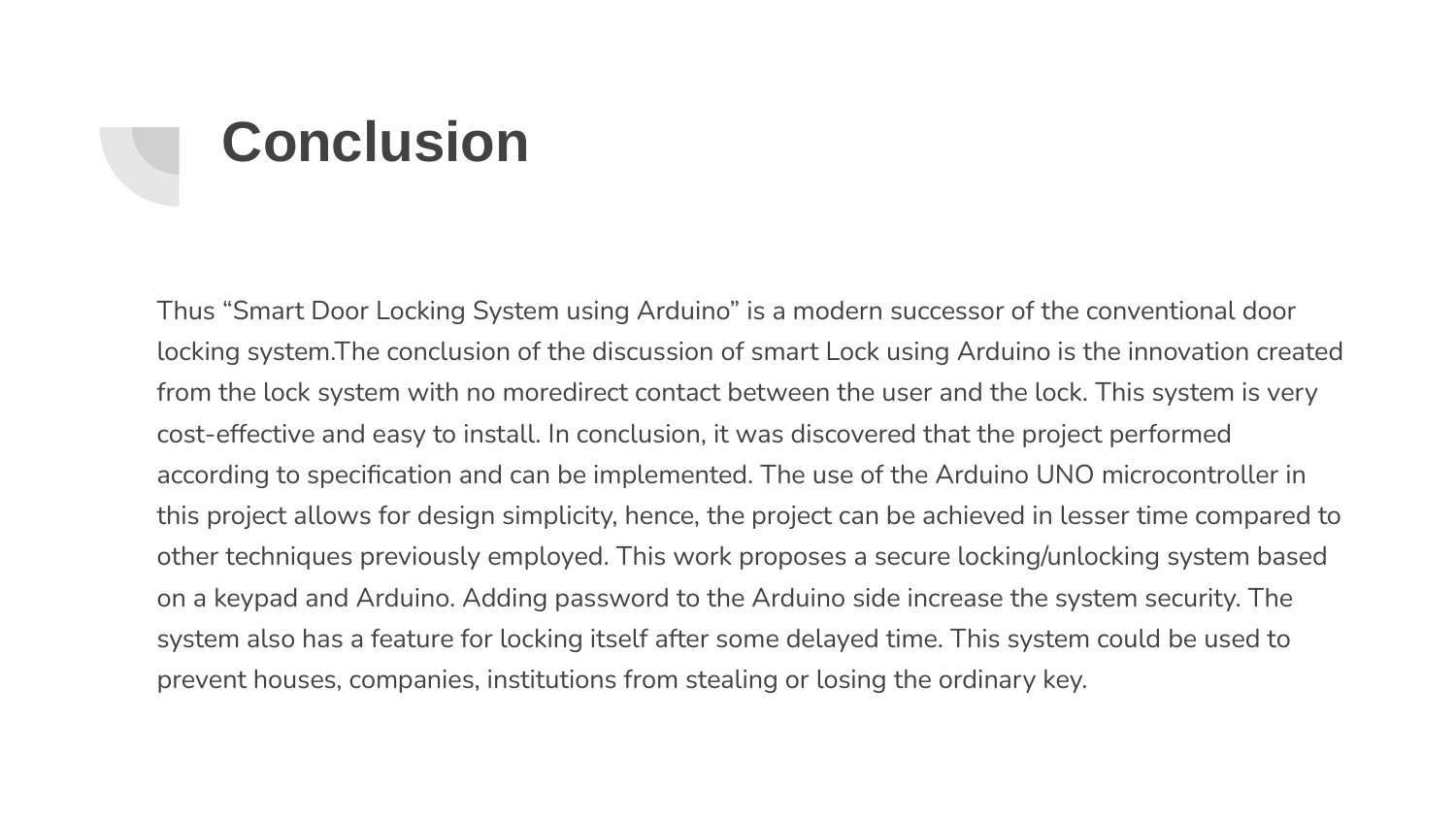

# Conclusion
Thus “Smart Door Locking System using Arduino” is a modern successor of the conventional door locking system.The conclusion of the discussion of smart Lock using Arduino is the innovation created from the lock system with no moredirect contact between the user and the lock. This system is very cost-effective and easy to install. In conclusion, it was discovered that the project performed according to specification and can be implemented. The use of the Arduino UNO microcontroller in this project allows for design simplicity, hence, the project can be achieved in lesser time compared to other techniques previously employed. This work proposes a secure locking/unlocking system based on a keypad and Arduino. Adding password to the Arduino side increase the system security. The system also has a feature for locking itself after some delayed time. This system could be used to prevent houses, companies, institutions from stealing or losing the ordinary key.